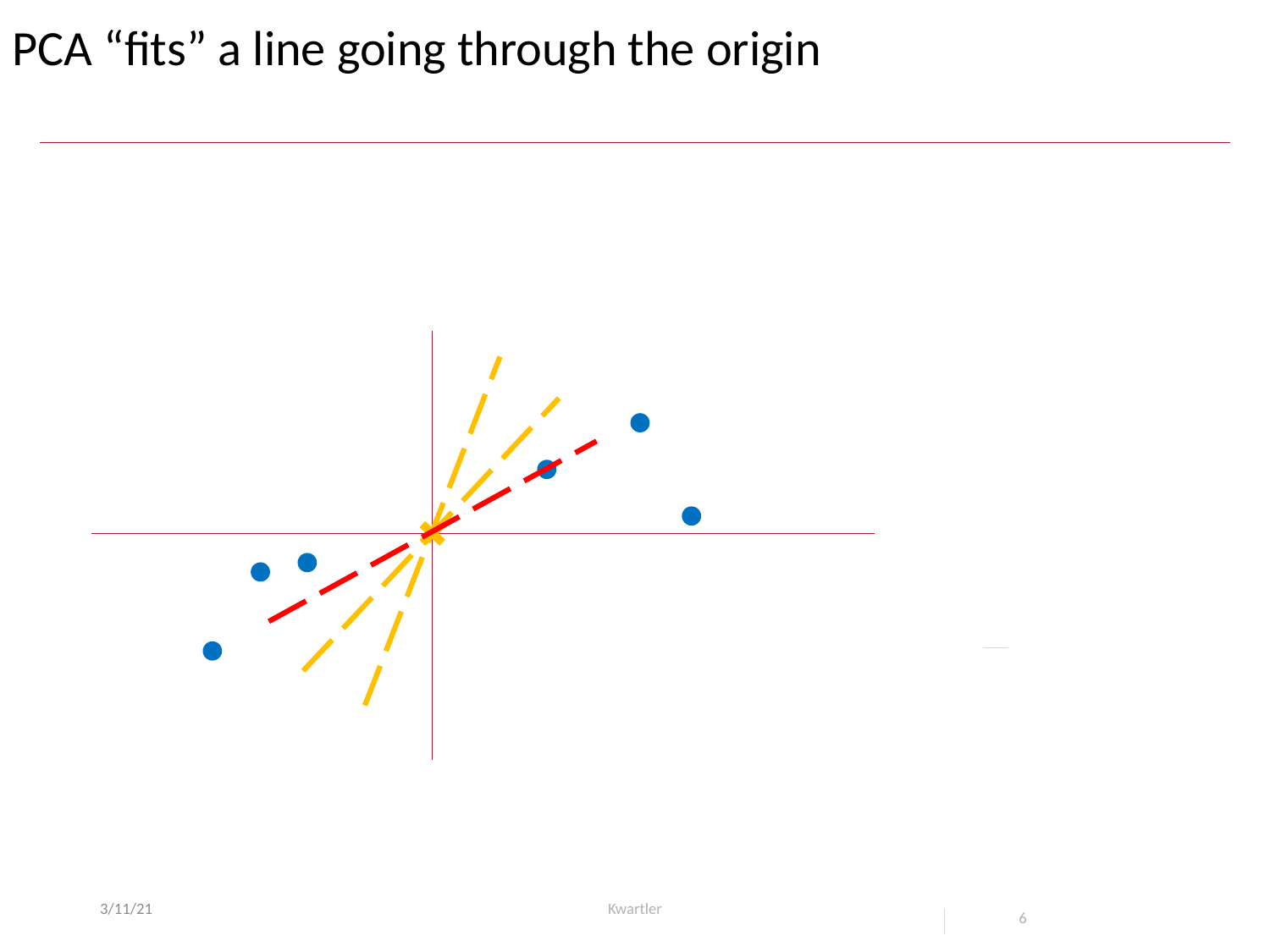

# PCA “fits” a line going through the origin

3/11/21
Kwartler
6